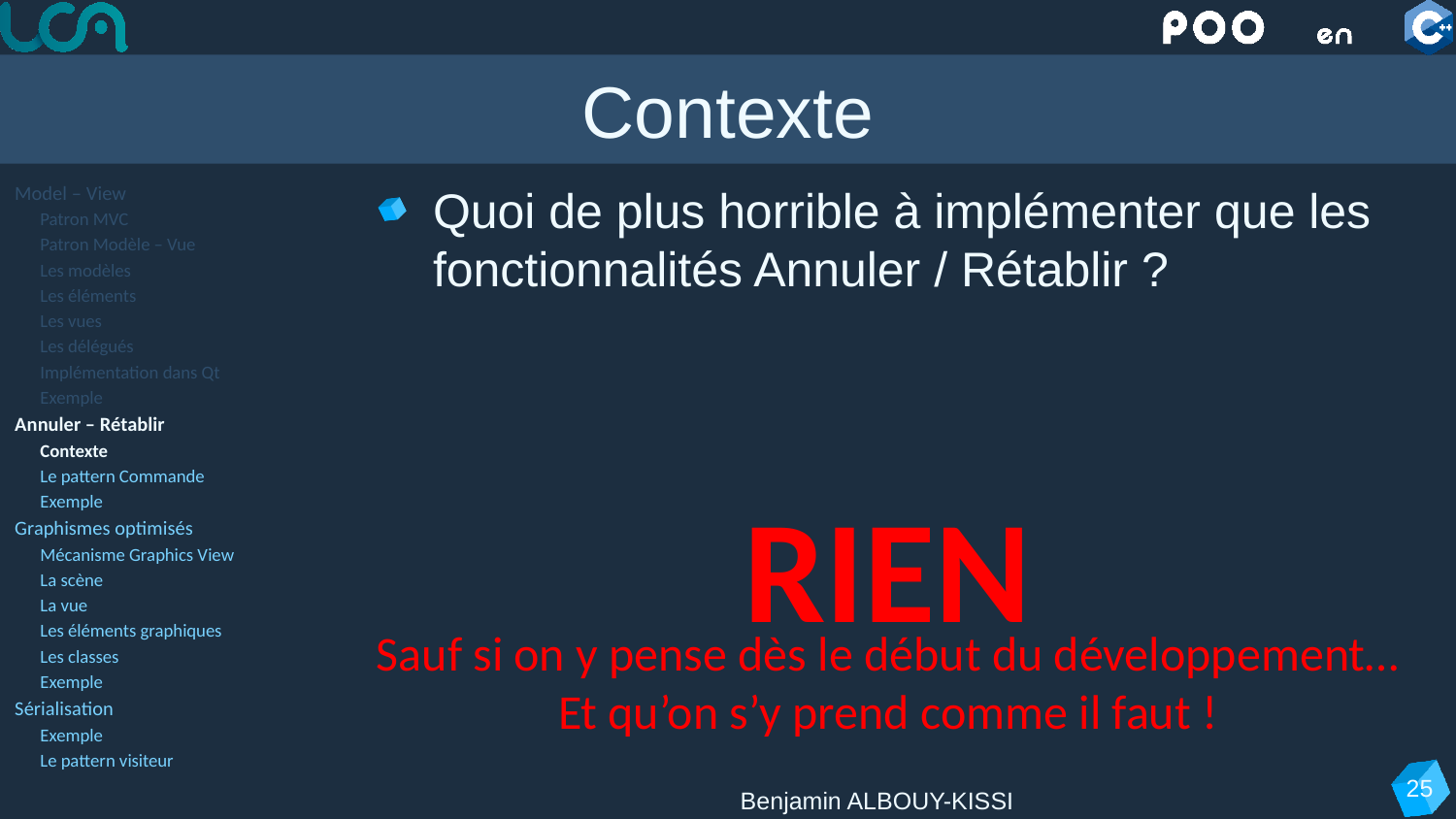

# Contexte
Model – View
Patron MVC
Patron Modèle – Vue
Les modèles
Les éléments
Les vues
Les délégués
Implémentation dans Qt
Exemple
Annuler – Rétablir
Contexte
Le pattern Commande
Exemple
Graphismes optimisés
Mécanisme Graphics View
La scène
La vue
Les éléments graphiques
Les classes
Exemple
Sérialisation
Exemple
Le pattern visiteur
Quoi de plus horrible à implémenter que les fonctionnalités Annuler / Rétablir ?
RIEN
Sauf si on y pense dès le début du développement…
Et qu’on s’y prend comme il faut !
25
Benjamin ALBOUY-KISSI